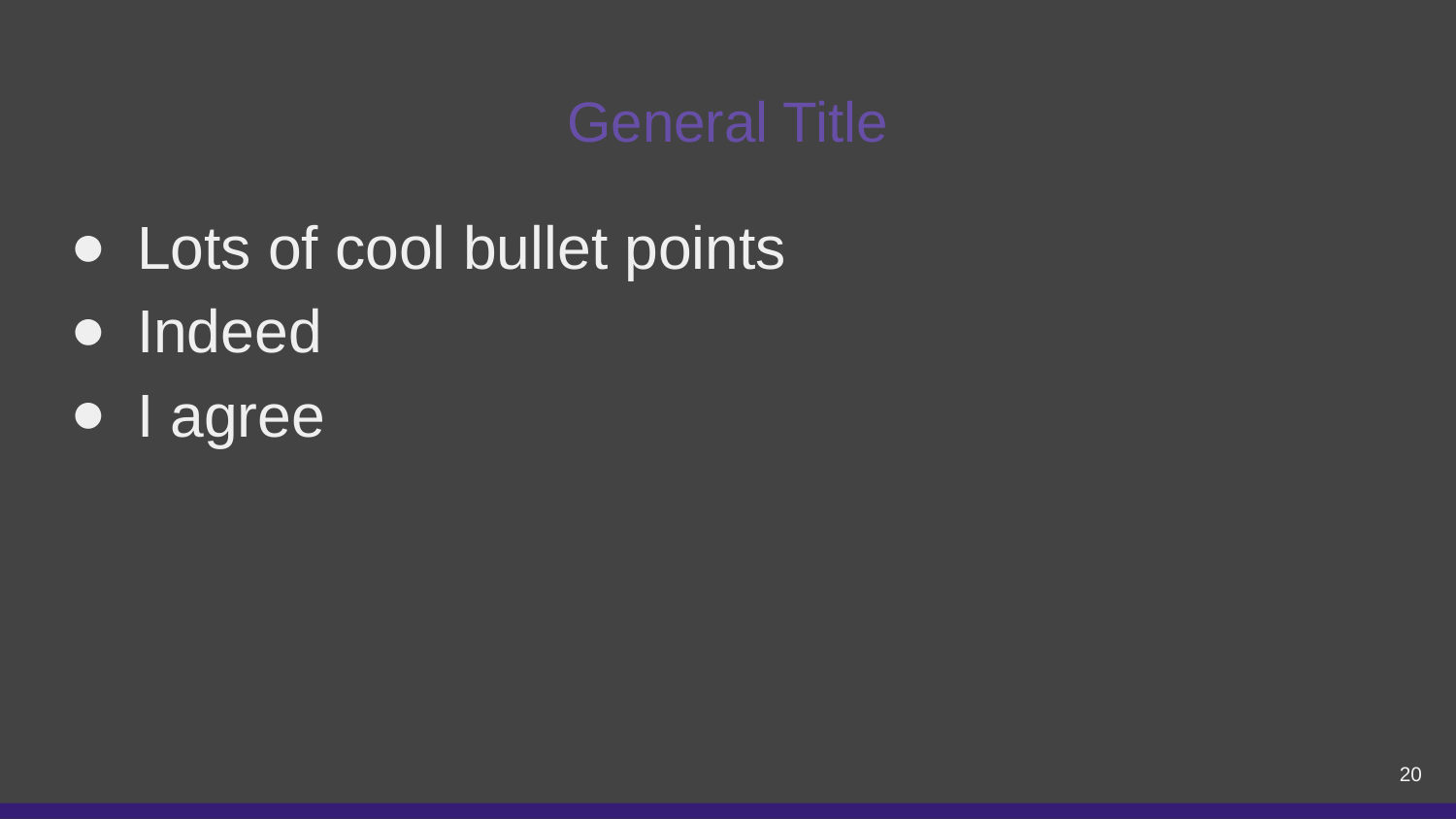

# General Title
Lots of cool bullet points
Indeed
I agree
20